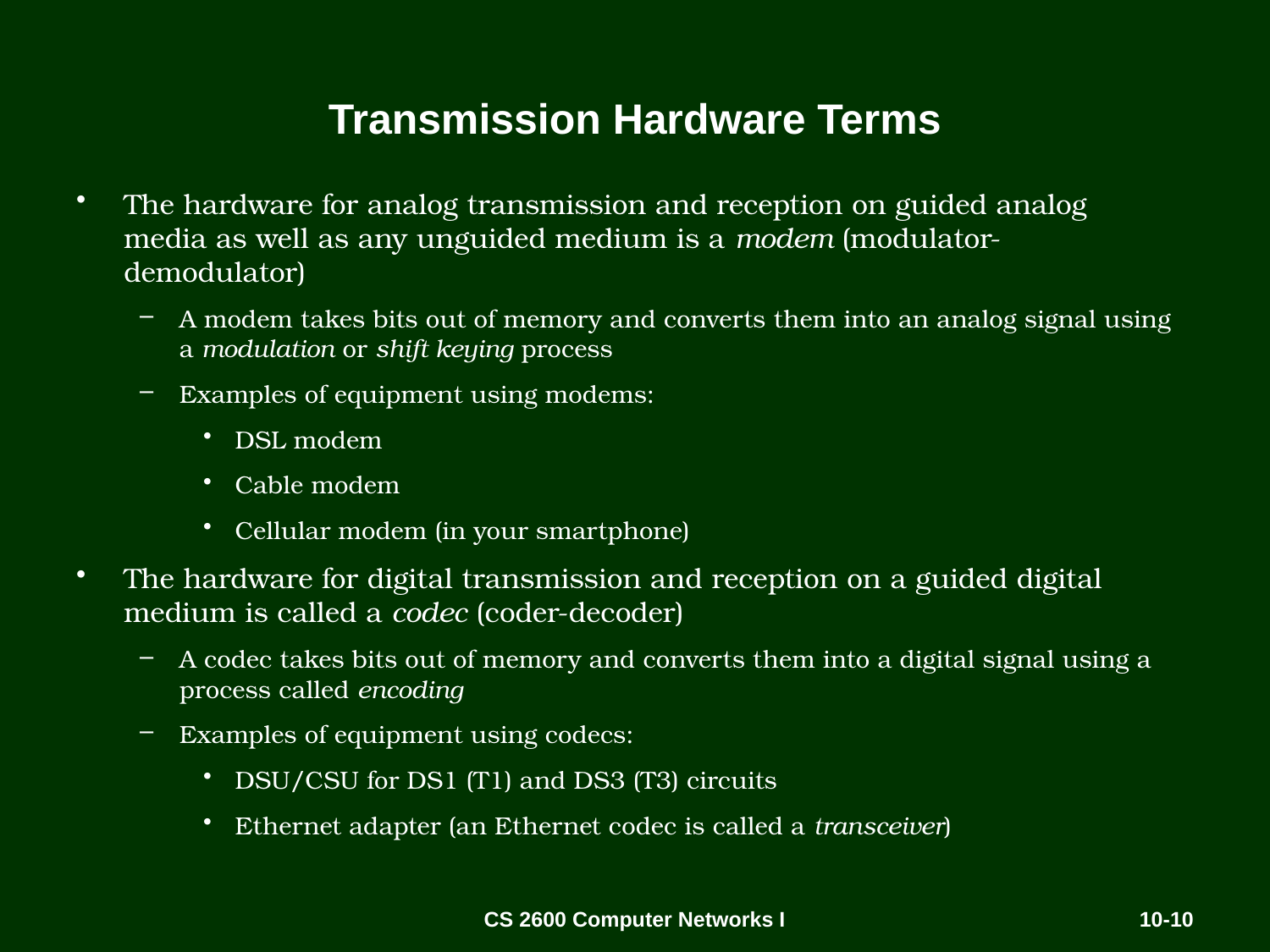

# Transmission Hardware Terms
The hardware for analog transmission and reception on guided analog media as well as any unguided medium is a modem (modulator-demodulator)
A modem takes bits out of memory and converts them into an analog signal using a modulation or shift keying process
Examples of equipment using modems:
DSL modem
Cable modem
Cellular modem (in your smartphone)
The hardware for digital transmission and reception on a guided digital medium is called a codec (coder-decoder)
A codec takes bits out of memory and converts them into a digital signal using a process called encoding
Examples of equipment using codecs:
DSU/CSU for DS1 (T1) and DS3 (T3) circuits
Ethernet adapter (an Ethernet codec is called a transceiver)

CS 2600 Computer Networks I
10-10